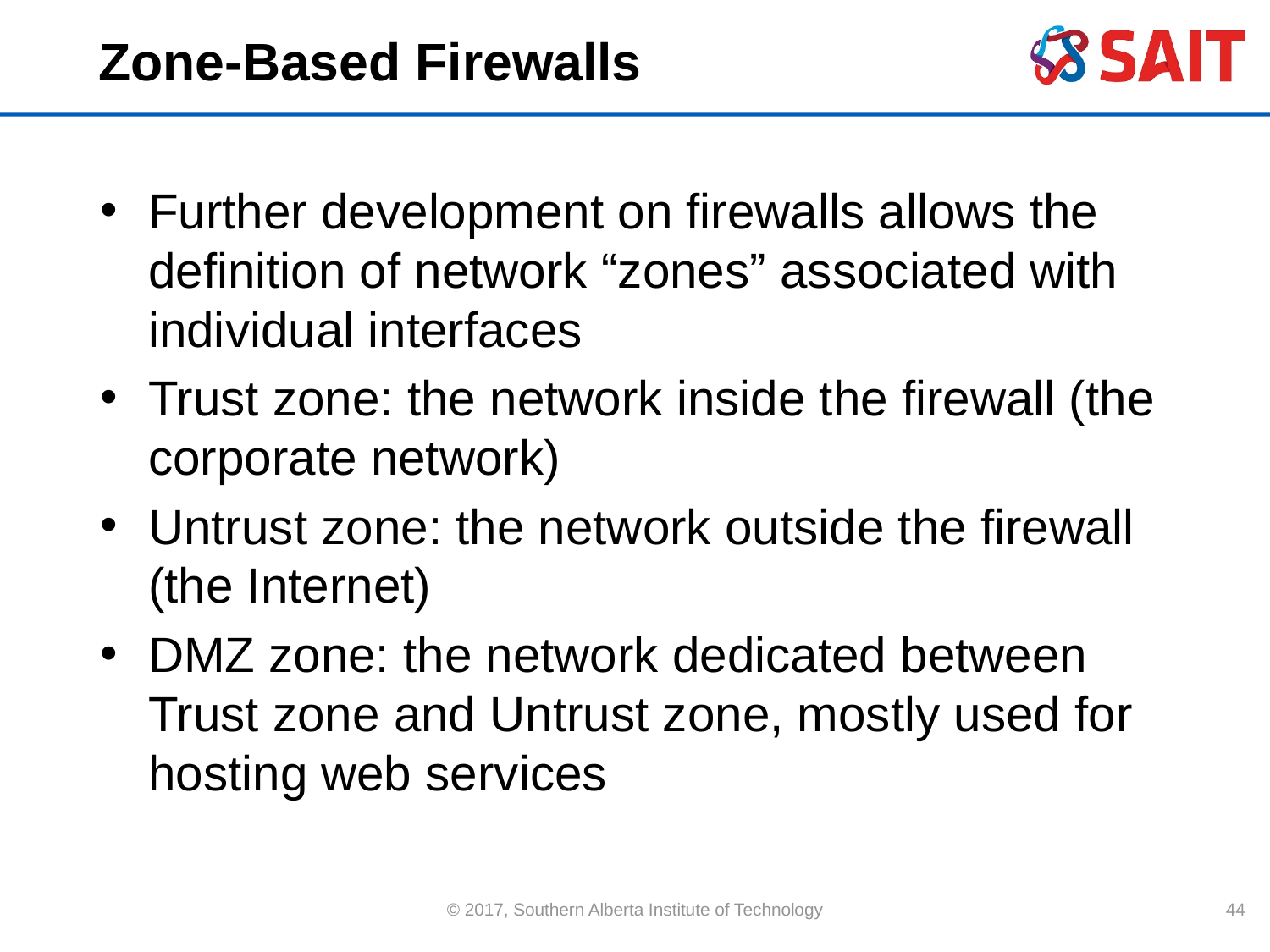

# Zone-Based Firewalls
Further development on firewalls allows the definition of network “zones” associated with individual interfaces
Trust zone: the network inside the firewall (the corporate network)
Untrust zone: the network outside the firewall (the Internet)
DMZ zone: the network dedicated between Trust zone and Untrust zone, mostly used for hosting web services